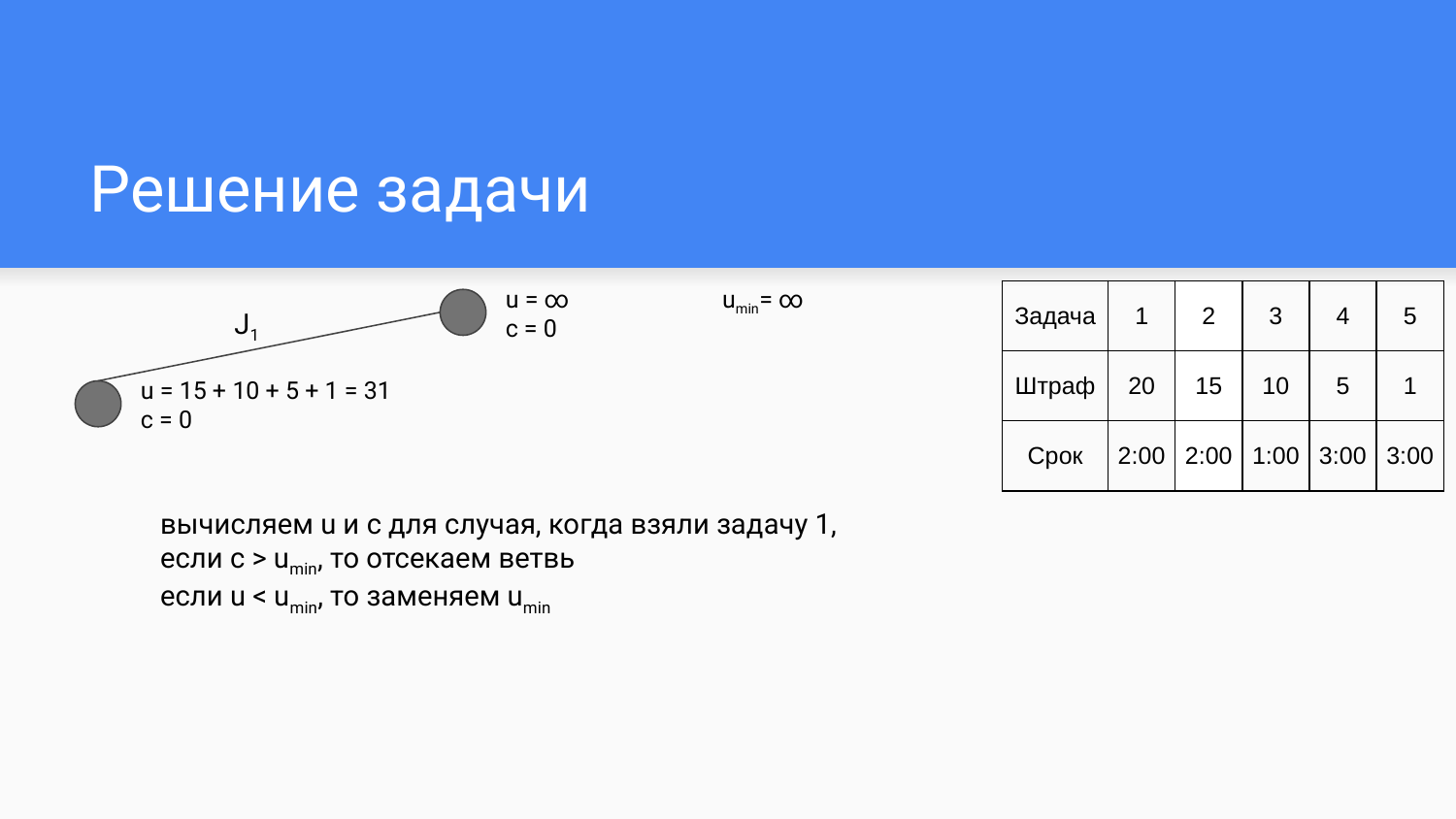

# Решение задачи
u = ∞
с = 0
umin= ∞
| Задача | 1 | 2 | 3 | 4 | 5 |
| --- | --- | --- | --- | --- | --- |
| Штраф | 20 | 15 | 10 | 5 | 1 |
| Срок | 2:00 | 2:00 | 1:00 | 3:00 | 3:00 |

J1
u = 15 + 10 + 5 + 1 = 31
с = 0

вычисляем u и c для случая, когда взяли задачу 1,
если c > umin, то отсекаем ветвь
если u < umin, то заменяем umin